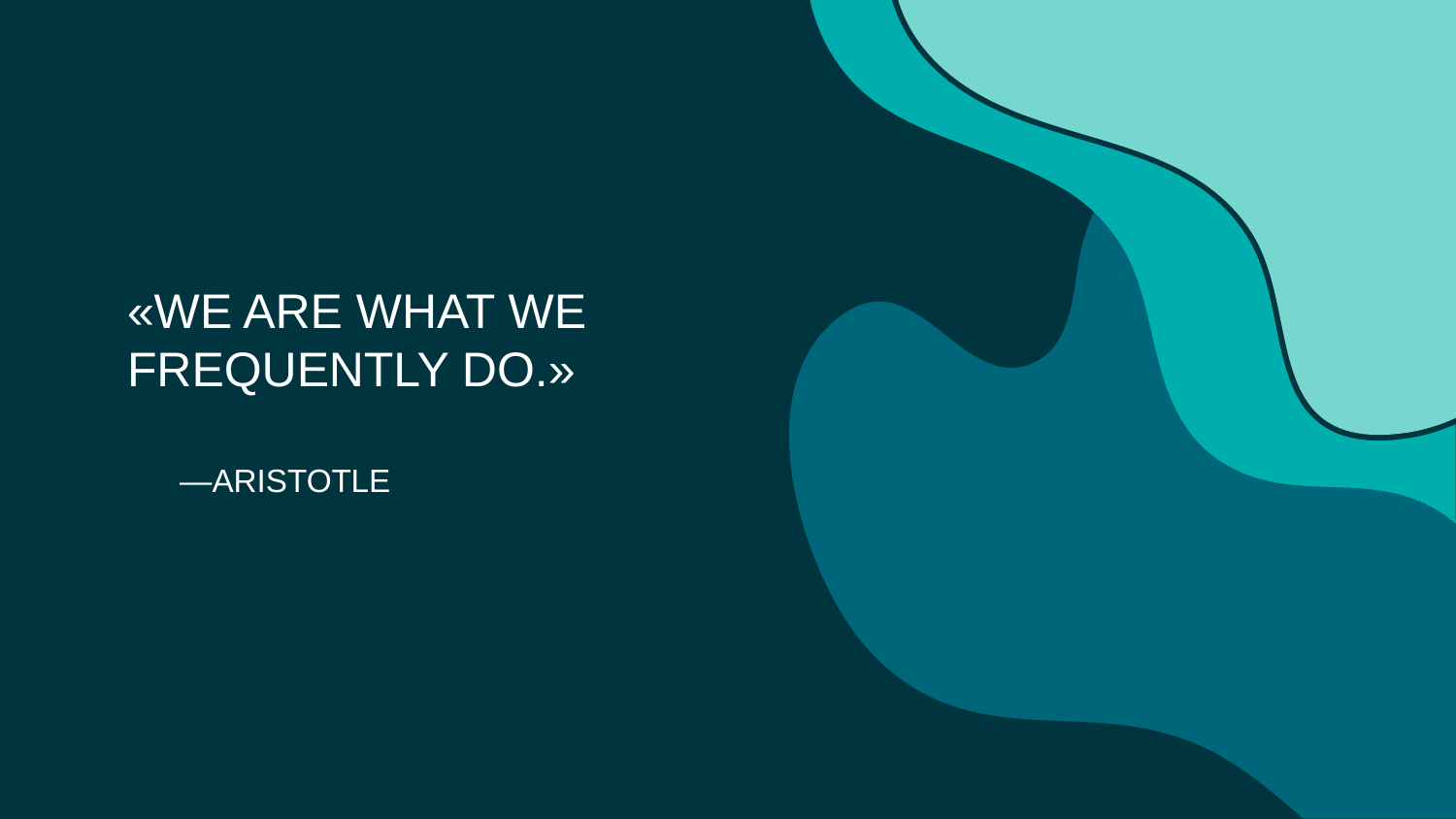

«WE ARE WHAT WE FREQUENTLY DO.»
# —ARISTOTLE